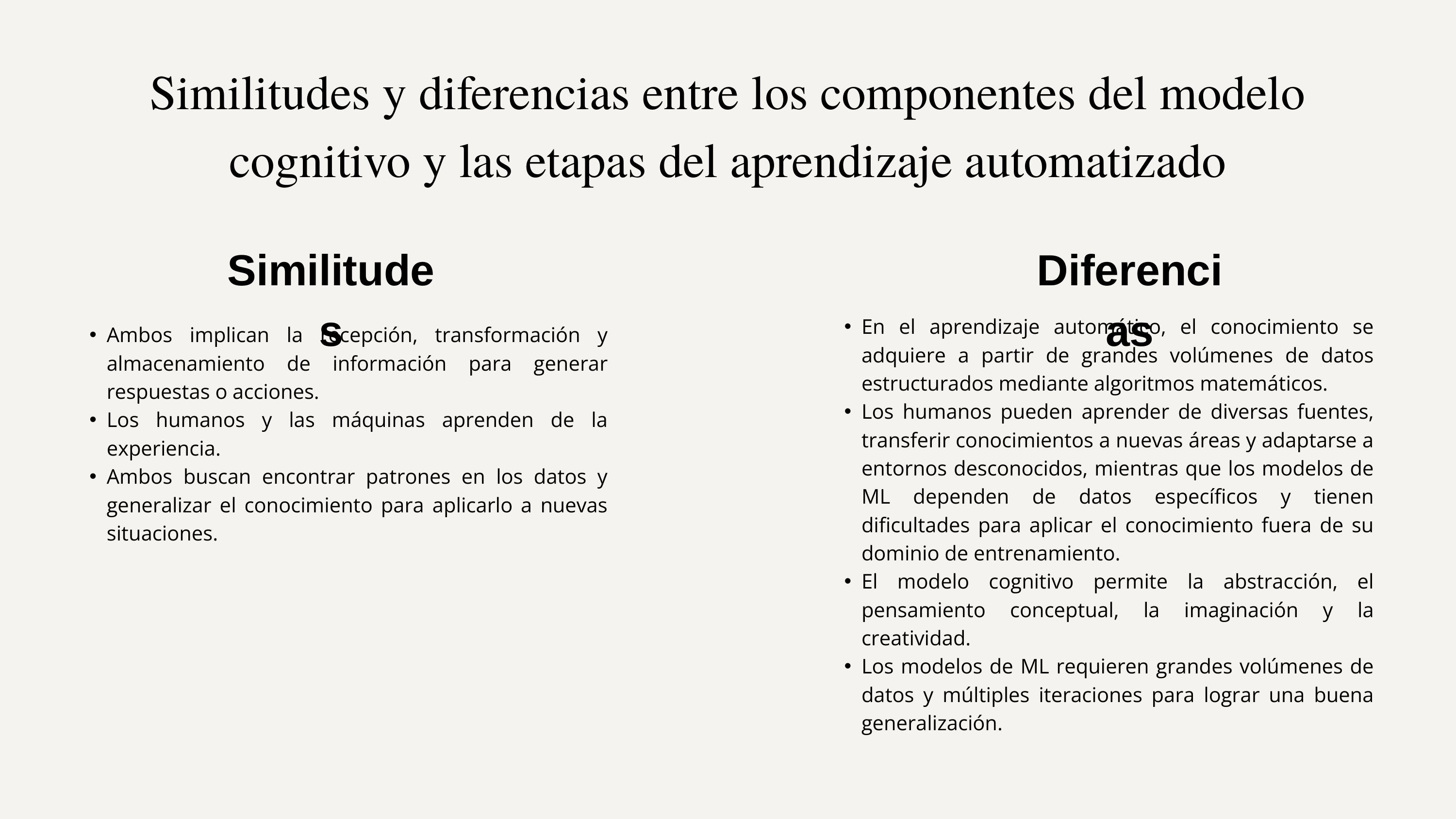

Similitudes y diferencias entre los componentes del modelo cognitivo y las etapas del aprendizaje automatizado
Similitudes
Diferencias
En el aprendizaje automático, el conocimiento se adquiere a partir de grandes volúmenes de datos estructurados mediante algoritmos matemáticos.
Los humanos pueden aprender de diversas fuentes, transferir conocimientos a nuevas áreas y adaptarse a entornos desconocidos, mientras que los modelos de ML dependen de datos específicos y tienen dificultades para aplicar el conocimiento fuera de su dominio de entrenamiento.
El modelo cognitivo permite la abstracción, el pensamiento conceptual, la imaginación y la creatividad.
Los modelos de ML requieren grandes volúmenes de datos y múltiples iteraciones para lograr una buena generalización.

Ambos implican la recepción, transformación y almacenamiento de información para generar respuestas o acciones.
Los humanos y las máquinas aprenden de la experiencia.
Ambos buscan encontrar patrones en los datos y generalizar el conocimiento para aplicarlo a nuevas situaciones.